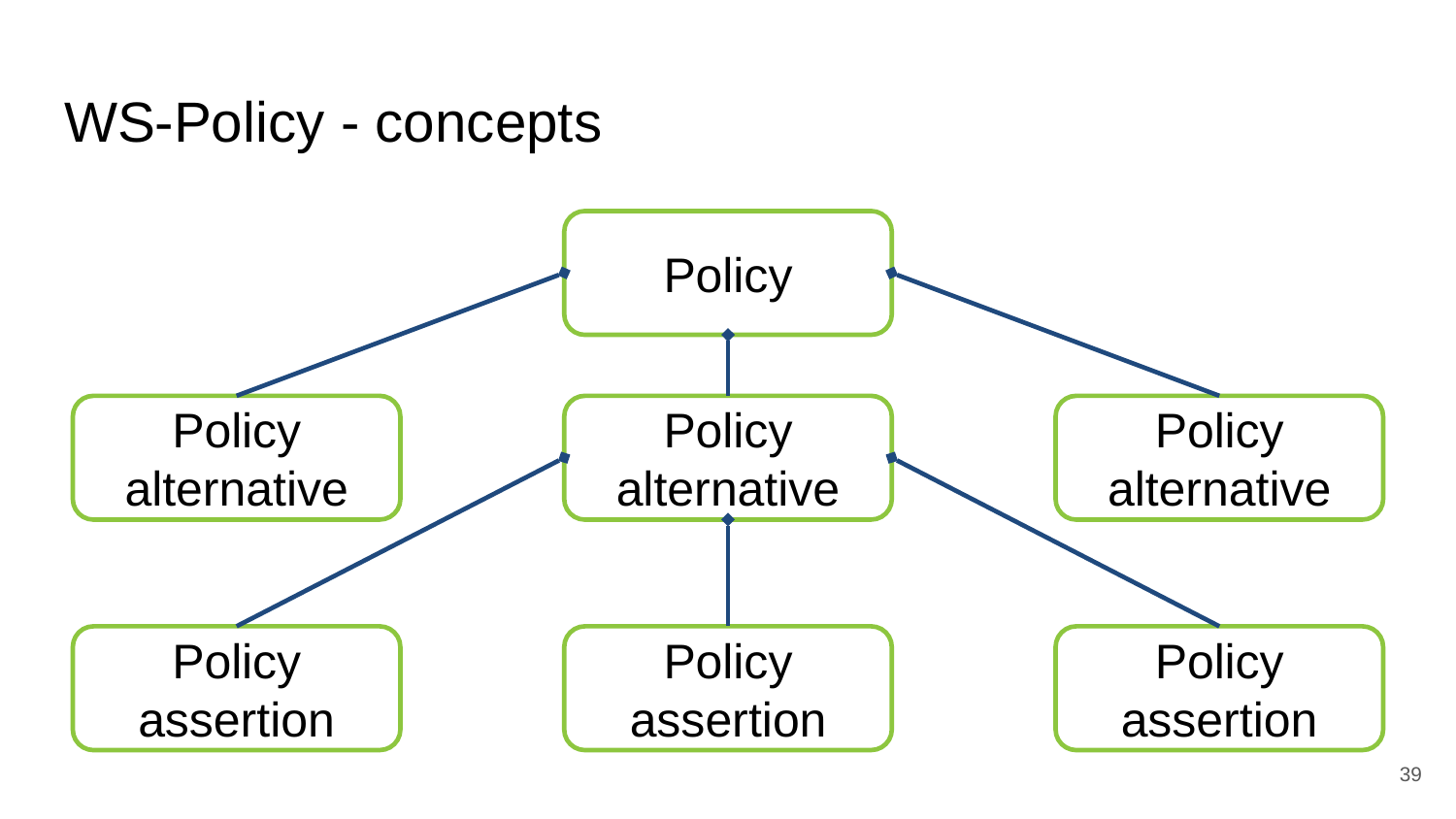

# WS-Policy - concepts
Policy
Policy
alternative
Policy
alternative
Policy
alternative
Policy
assertion
Policy
assertion
Policy
assertion
39